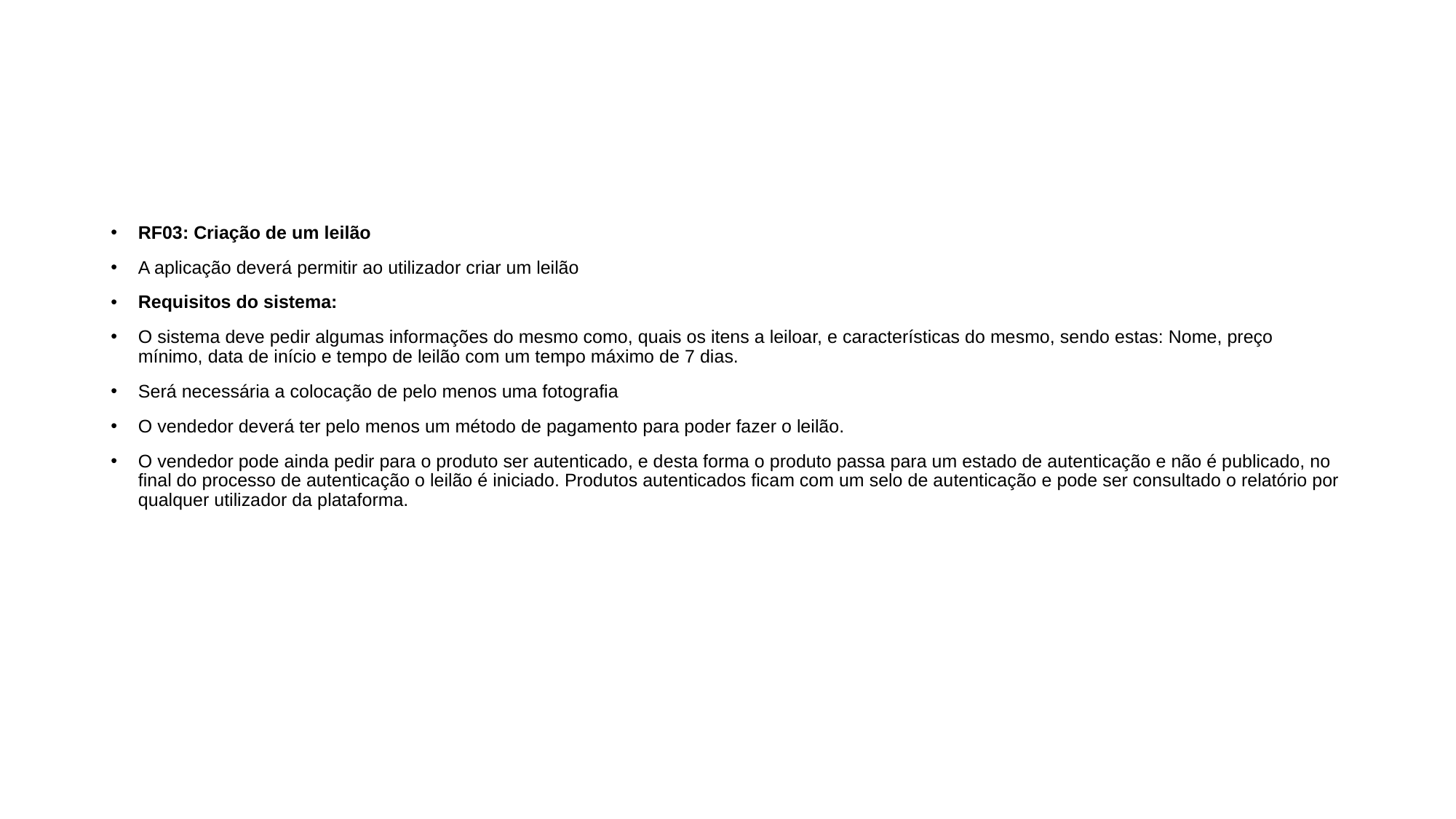

#
RF03: Criação de um leilão
A aplicação deverá permitir ao utilizador criar um leilão
Requisitos do sistema:
O sistema deve pedir algumas informações do mesmo como, quais os itens a leiloar, e características do mesmo, sendo estas: Nome, preço mínimo, data de início e tempo de leilão com um tempo máximo de 7 dias.
Será necessária a colocação de pelo menos uma fotografia
O vendedor deverá ter pelo menos um método de pagamento para poder fazer o leilão.
O vendedor pode ainda pedir para o produto ser autenticado, e desta forma o produto passa para um estado de autenticação e não é publicado, no final do processo de autenticação o leilão é iniciado. Produtos autenticados ficam com um selo de autenticação e pode ser consultado o relatório por qualquer utilizador da plataforma.